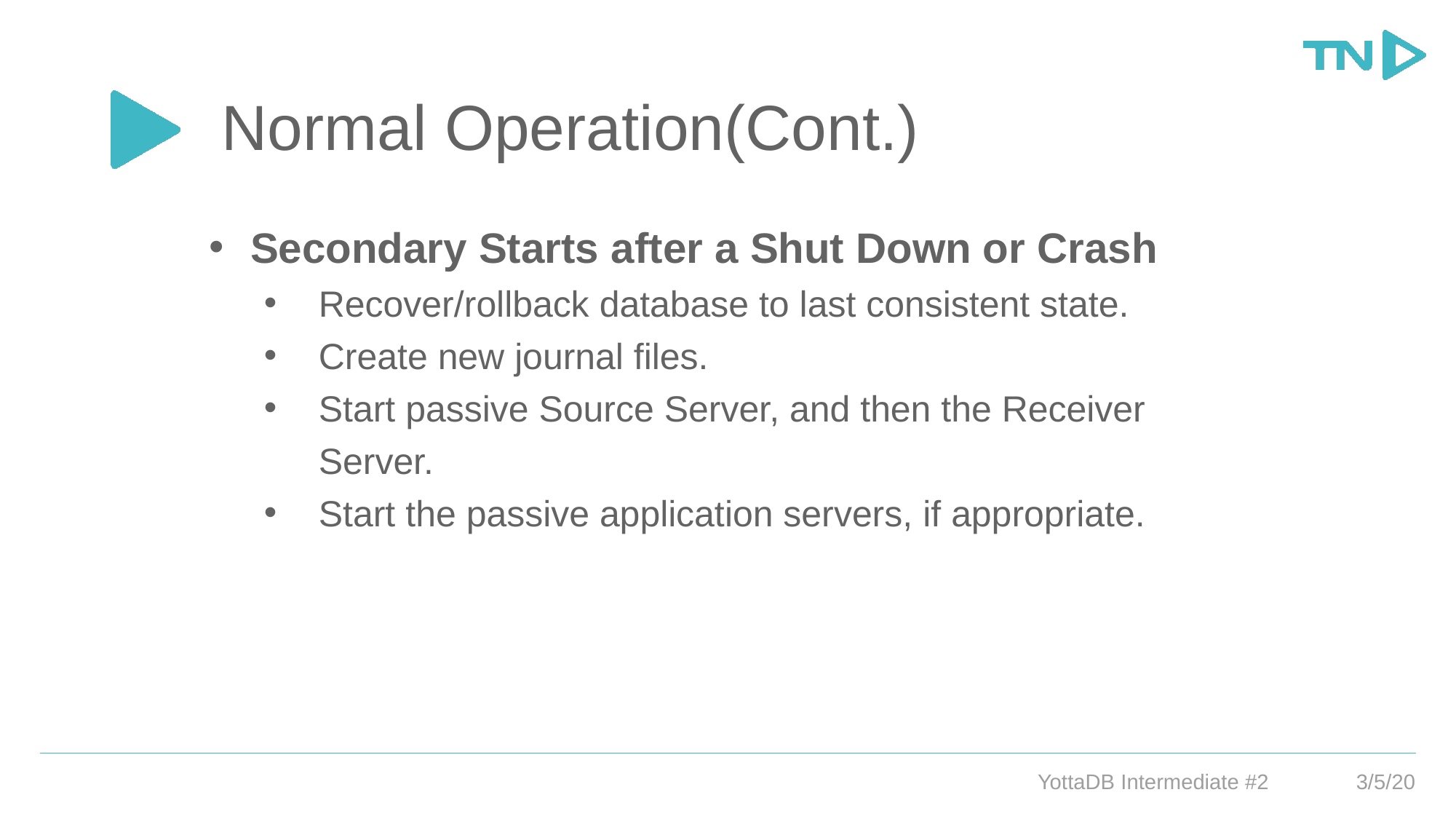

# Normal Operation(Cont.)
Secondary Starts after a Shut Down or Crash
Recover/rollback database to last consistent state.
Create new journal files.
Start passive Source Server, and then the Receiver Server.
Start the passive application servers, if appropriate.

YottaDB Intermediate #2
3/5/20